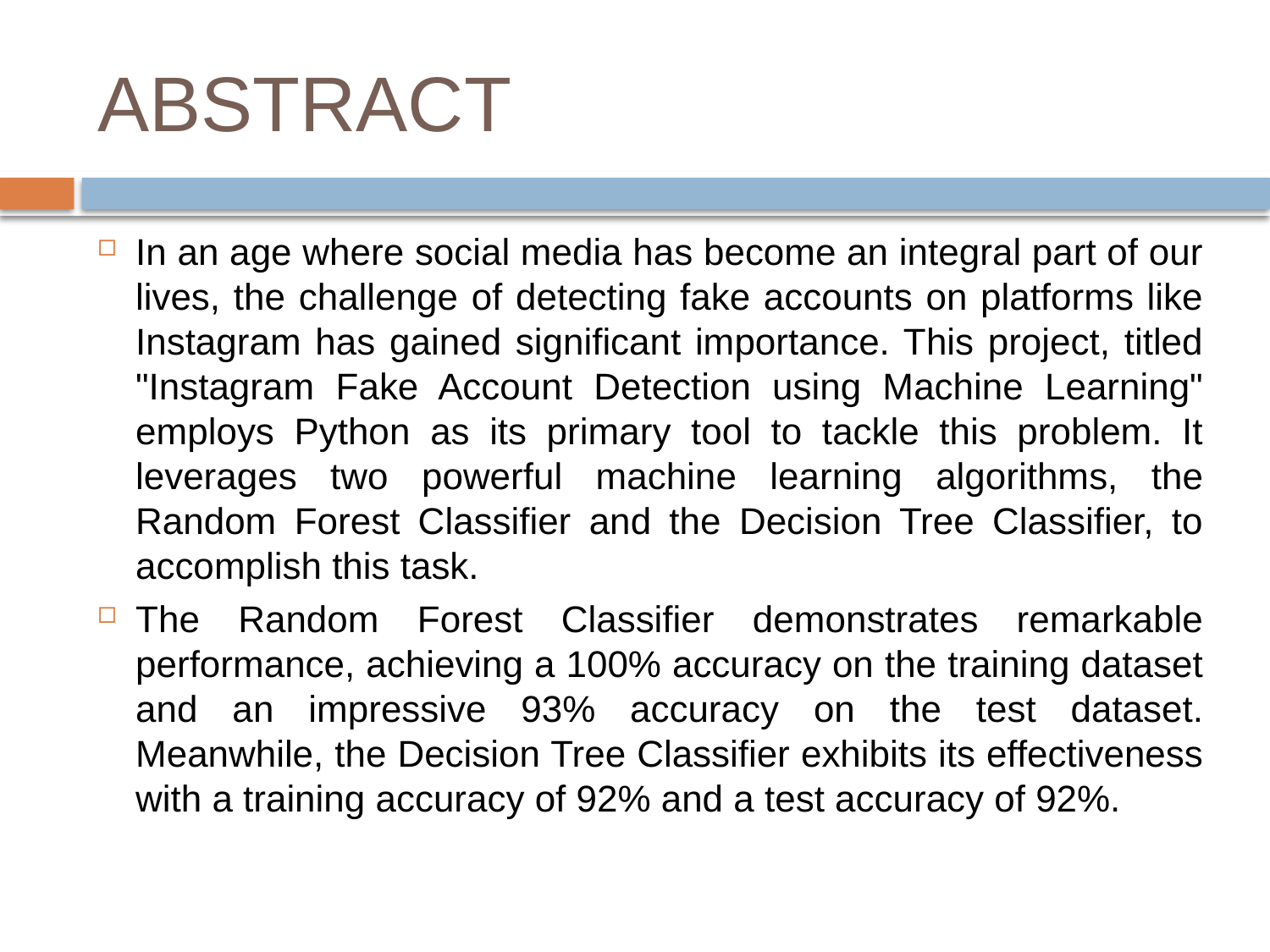

# ABSTRACT
In an age where social media has become an integral part of our lives, the challenge of detecting fake accounts on platforms like Instagram has gained significant importance. This project, titled "Instagram Fake Account Detection using Machine Learning" employs Python as its primary tool to tackle this problem. It leverages two powerful machine learning algorithms, the Random Forest Classifier and the Decision Tree Classifier, to accomplish this task.
The Random Forest Classifier demonstrates remarkable performance, achieving a 100% accuracy on the training dataset and an impressive 93% accuracy on the test dataset. Meanwhile, the Decision Tree Classifier exhibits its effectiveness with a training accuracy of 92% and a test accuracy of 92%.